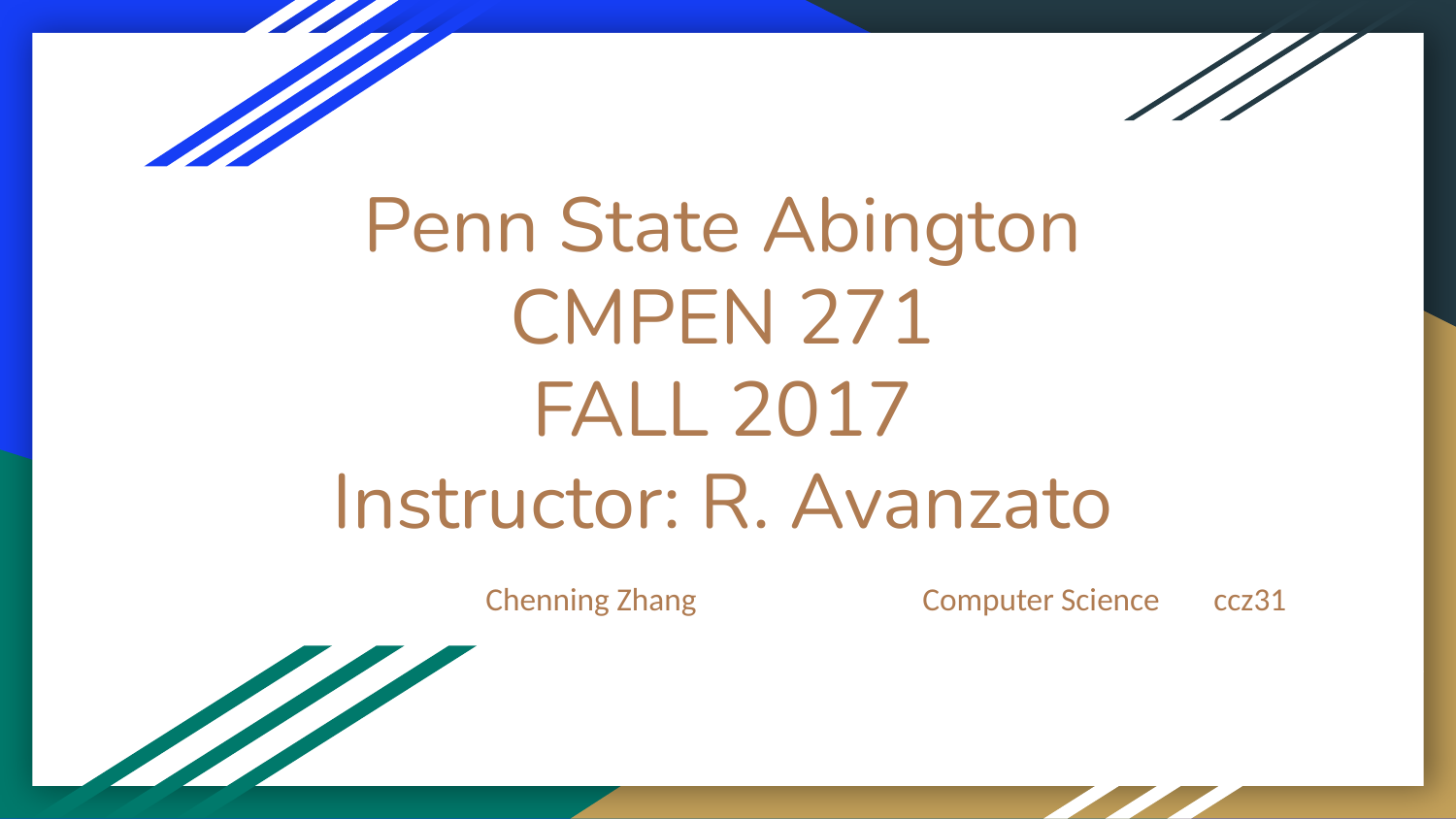

# Penn State Abington
CMPEN 271
FALL 2017
Instructor: R. Avanzato

Chenning Zhang		Computer Science 	ccz31